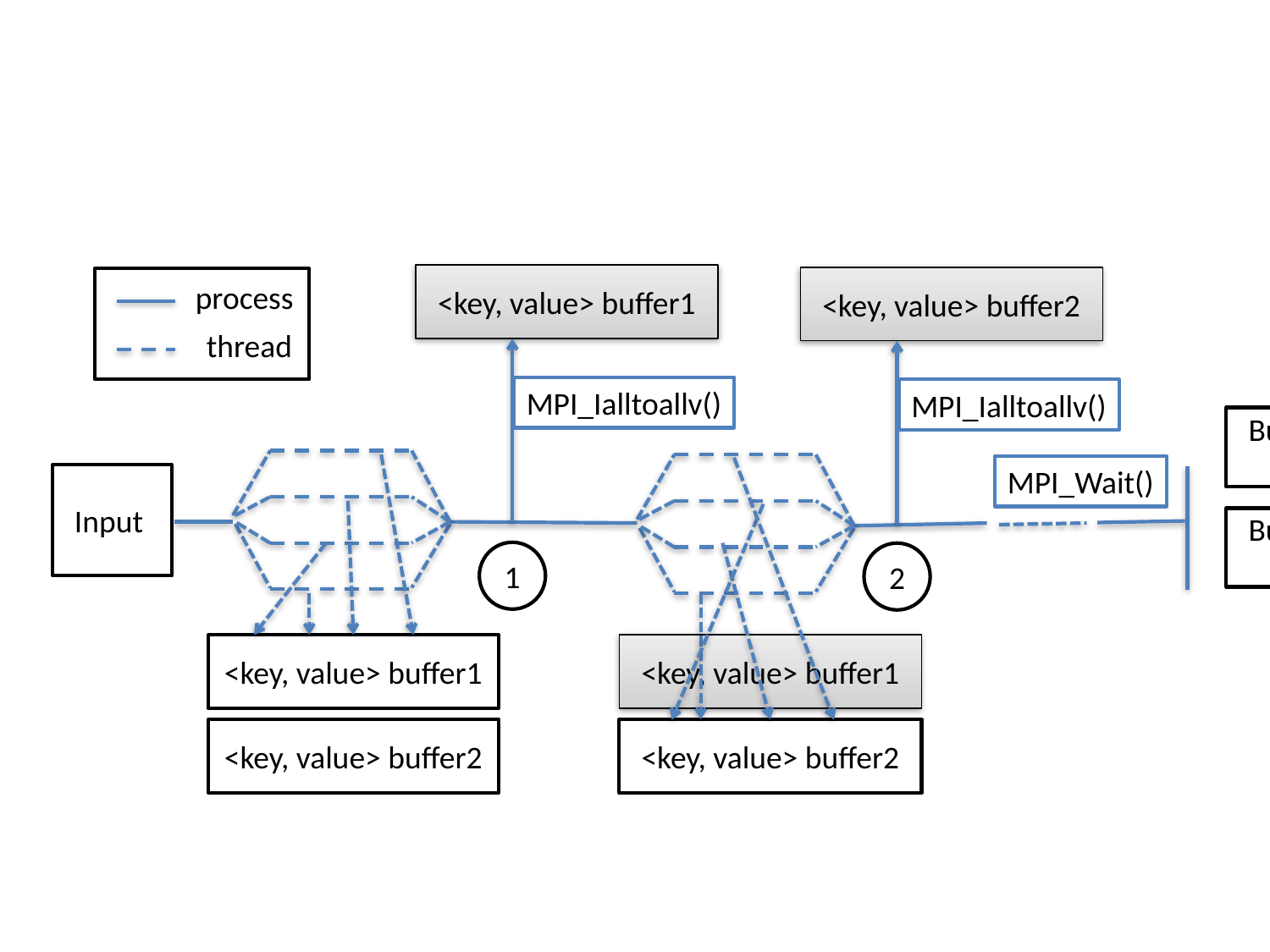

<key, value> buffer1
<key, value> buffer2

process
thread
MPI_Ialltoallv()
MPI_Ialltoallv()
Buffer1 file
MPI_Wait()
Input
Buffer2 file
1
2
……
<key, value> buffer1
<key, value> buffer1
<key, value> buffer2
<key, value> buffer2